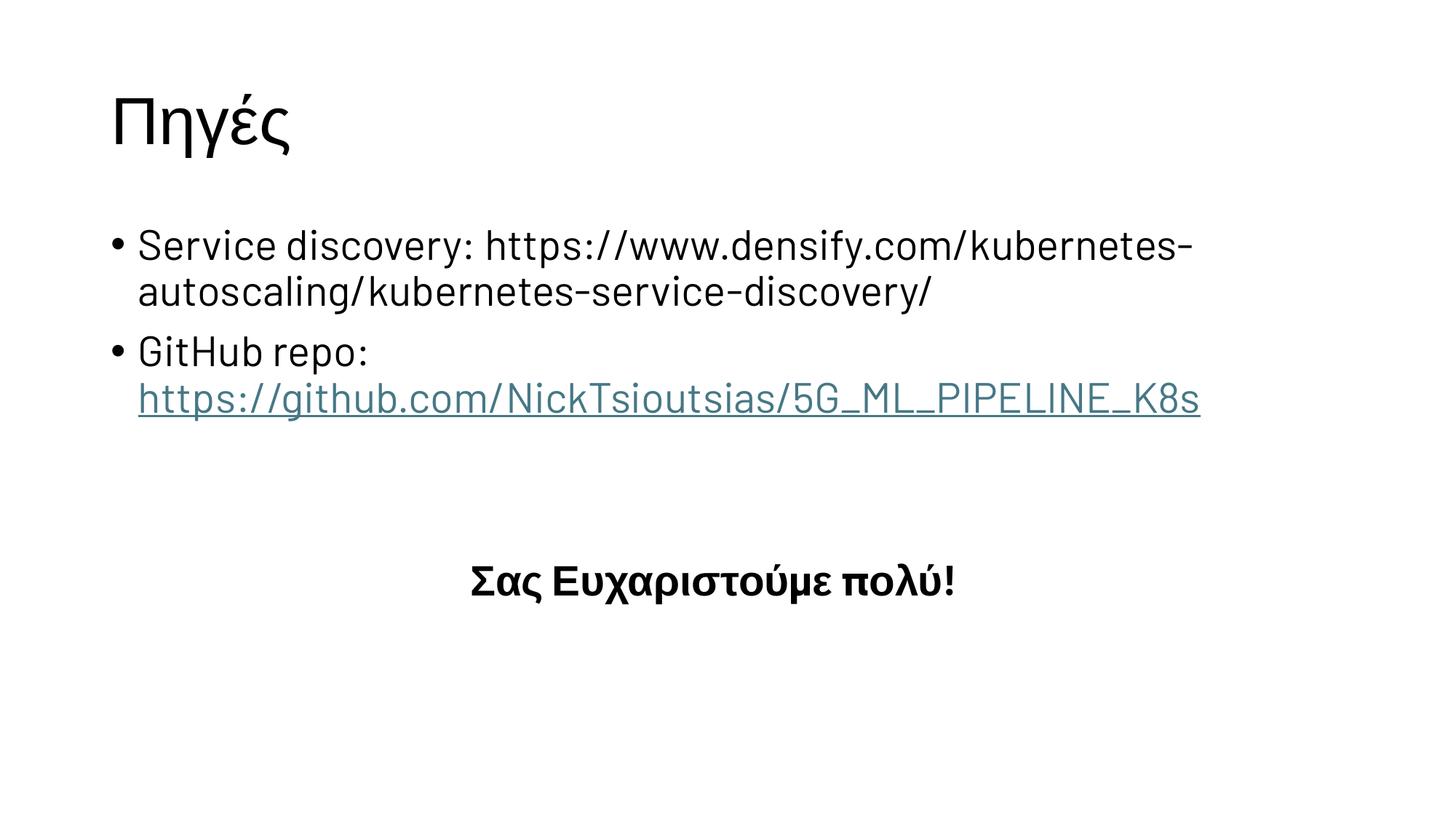

# Πηγές
Service discovery: https://www.densify.com/kubernetes-autoscaling/kubernetes-service-discovery/
GitHub repo: https://github.com/NickTsioutsias/5G_ML_PIPELINE_K8s

                                          Σας Ευχαριστούμε πολύ!